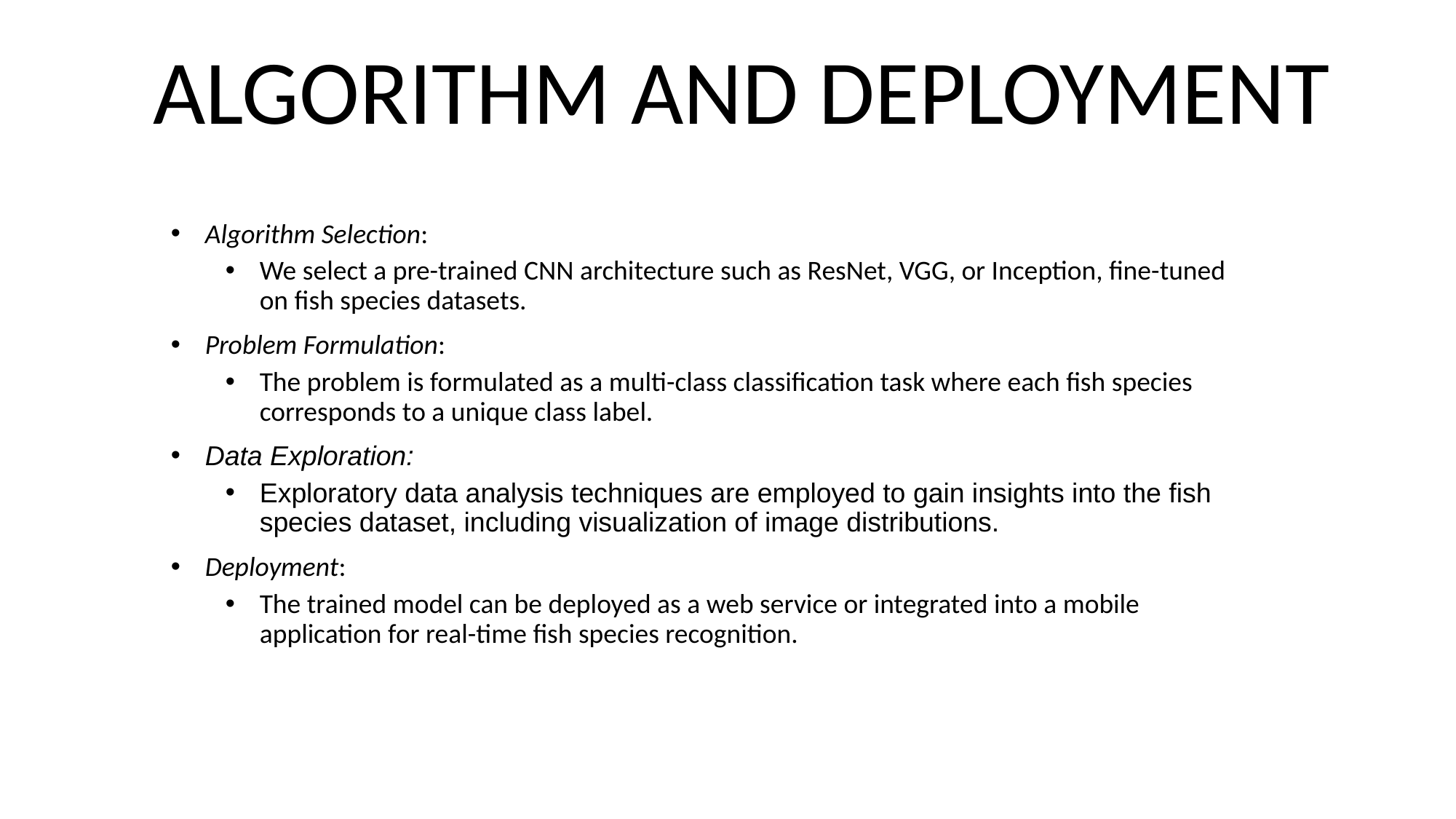

# ALGORITHM AND DEPLOYMENT
Algorithm Selection:
We select a pre-trained CNN architecture such as ResNet, VGG, or Inception, fine-tuned on fish species datasets.
Problem Formulation:
The problem is formulated as a multi-class classification task where each fish species corresponds to a unique class label.
Data Exploration:
Exploratory data analysis techniques are employed to gain insights into the fish species dataset, including visualization of image distributions.
Deployment:
The trained model can be deployed as a web service or integrated into a mobile application for real-time fish species recognition.